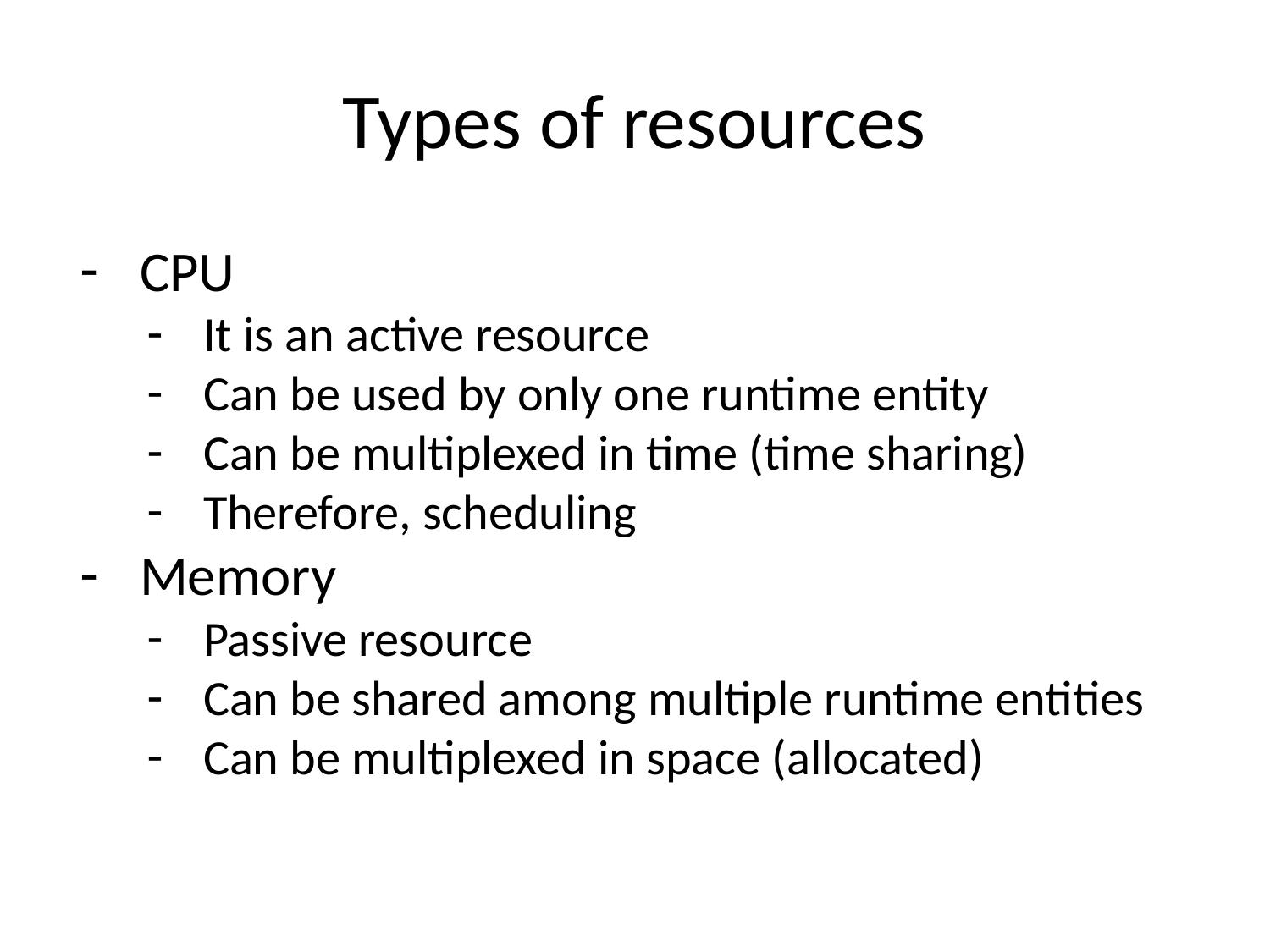

# Types of resources
CPU
It is an active resource
Can be used by only one runtime entity
Can be multiplexed in time (time sharing)
Therefore, scheduling
Memory
Passive resource
Can be shared among multiple runtime entities
Can be multiplexed in space (allocated)